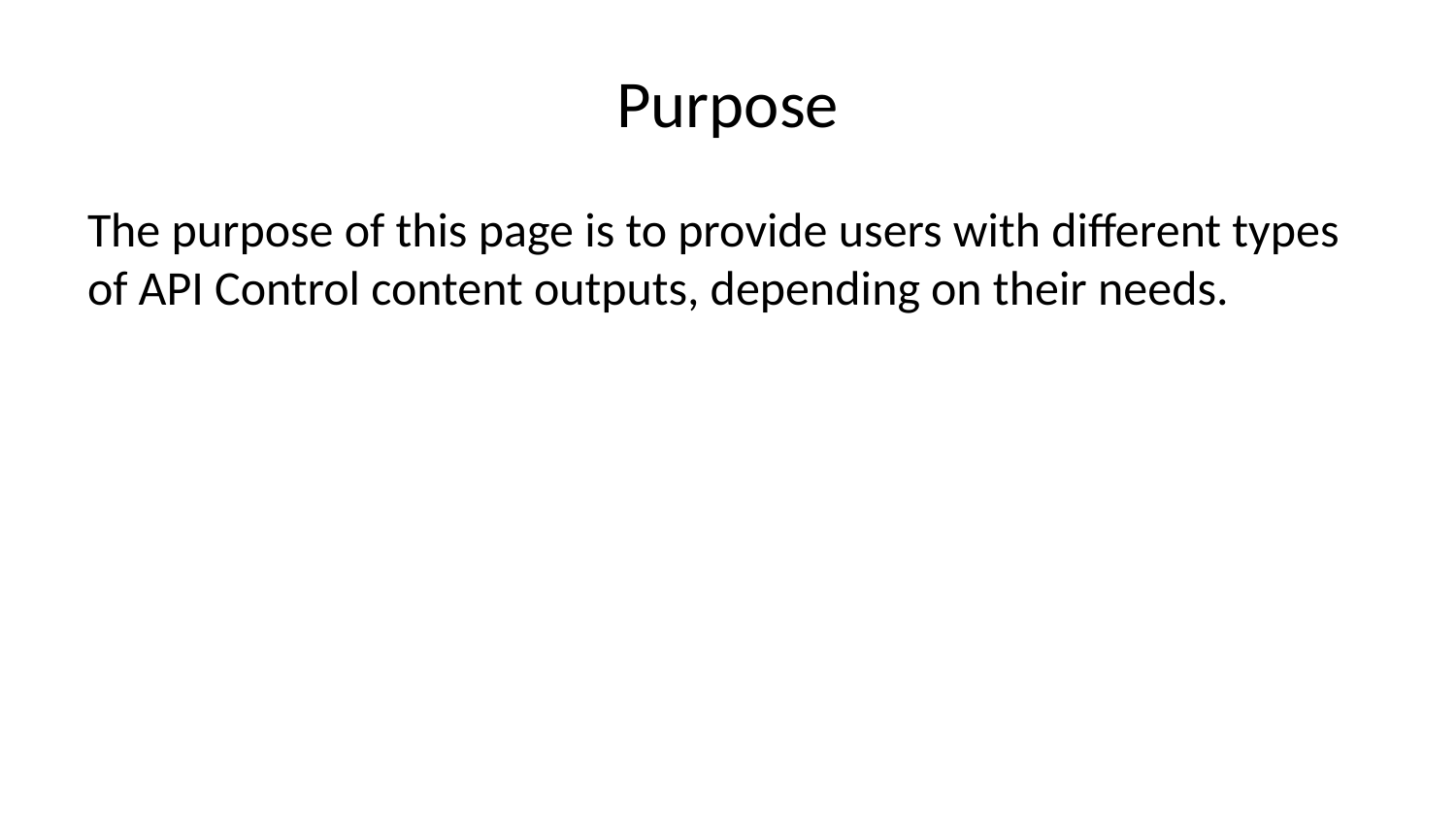

# Purpose
The purpose of this page is to provide users with different types of API Control content outputs, depending on their needs.